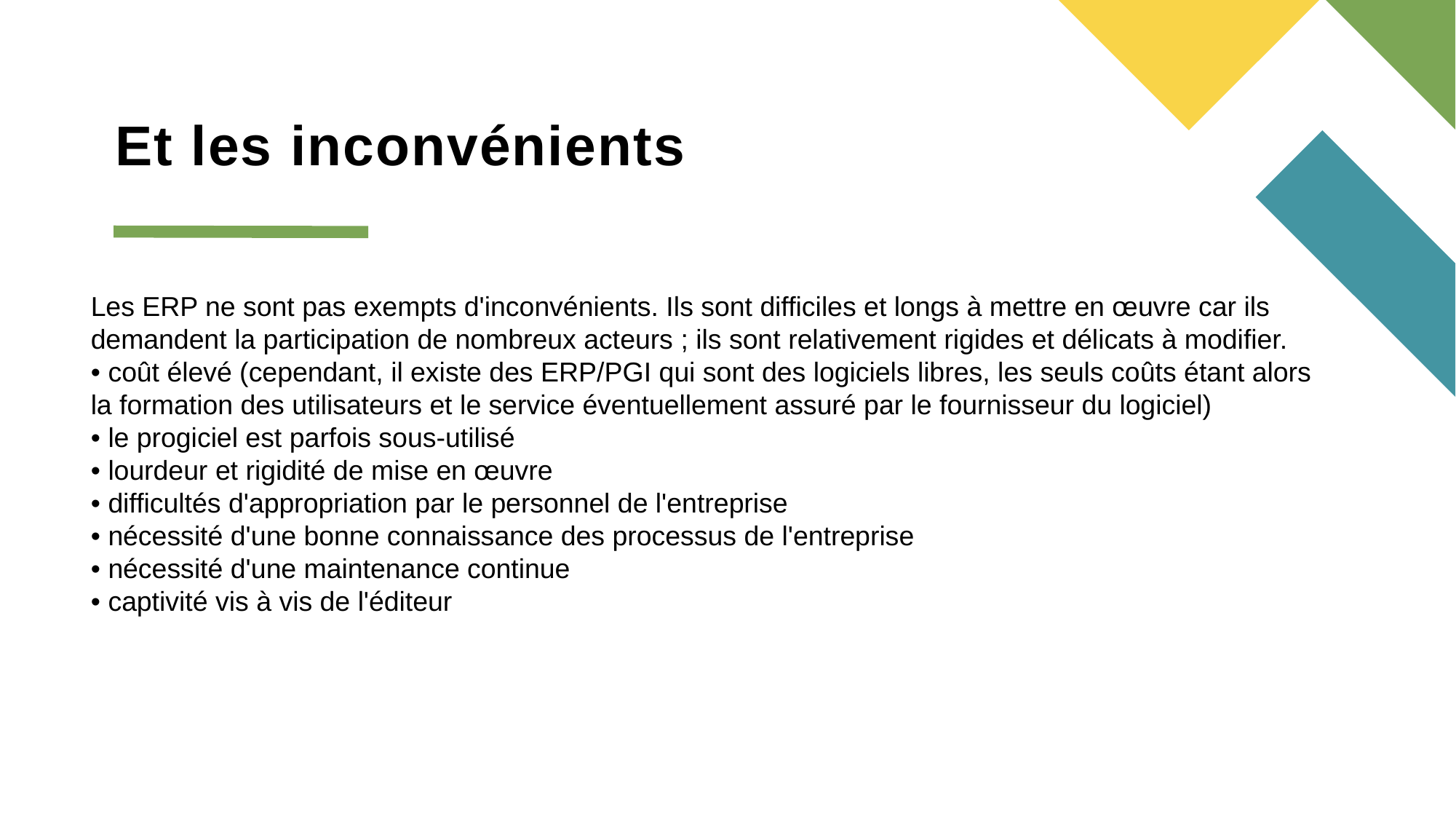

# Et les inconvénients
Les ERP ne sont pas exempts d'inconvénients. Ils sont difficiles et longs à mettre en œuvre car ils demandent la participation de nombreux acteurs ; ils sont relativement rigides et délicats à modifier.
• coût élevé (cependant, il existe des ERP/PGI qui sont des logiciels libres, les seuls coûts étant alors la formation des utilisateurs et le service éventuellement assuré par le fournisseur du logiciel)
• le progiciel est parfois sous-utilisé
• lourdeur et rigidité de mise en œuvre
• difficultés d'appropriation par le personnel de l'entreprise
• nécessité d'une bonne connaissance des processus de l'entreprise
• nécessité d'une maintenance continue
• captivité vis à vis de l'éditeur